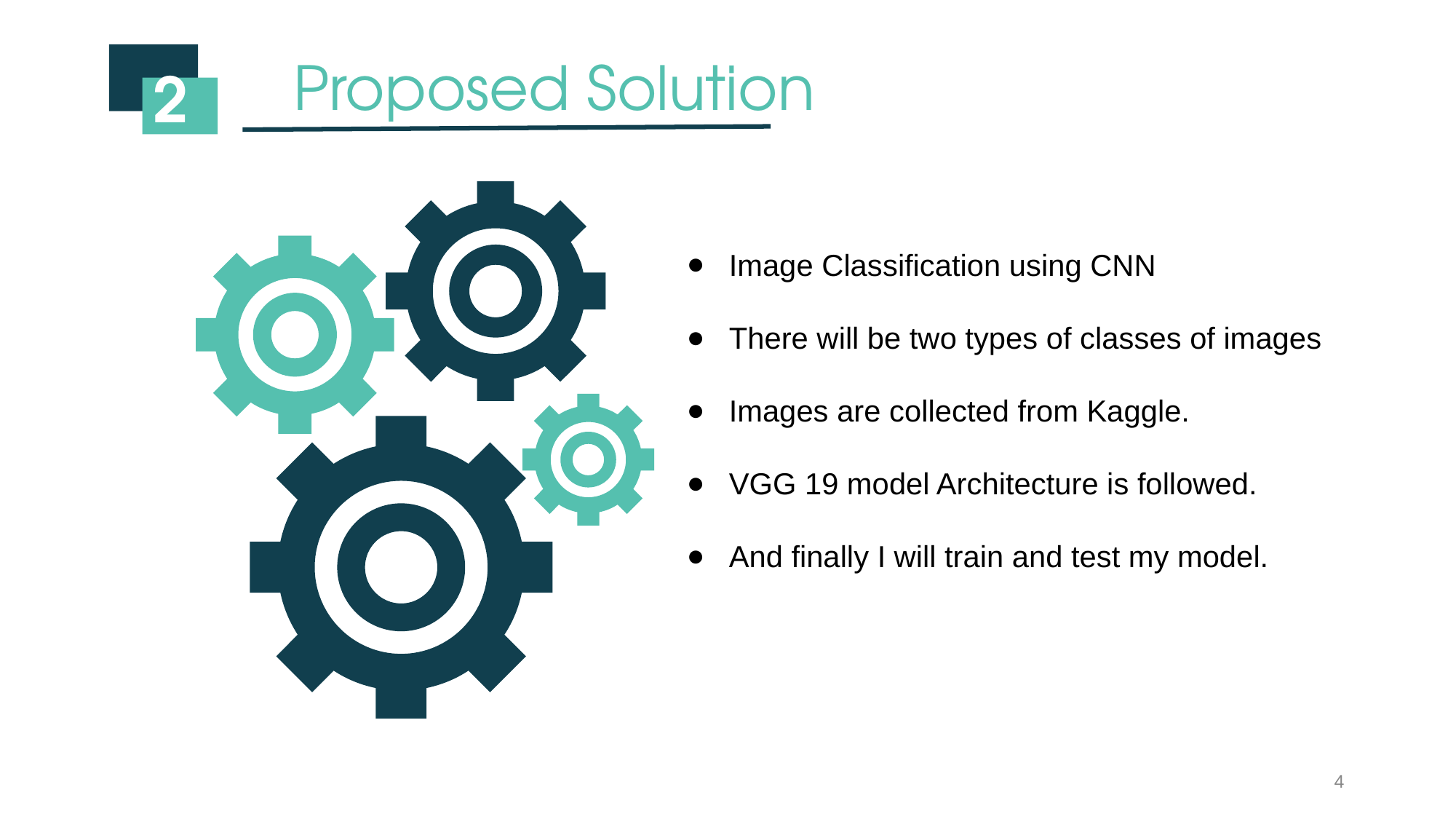

2
Proposed Solution

Image Classification using CNN

There will be two types of classes of images

Images are collected from Kaggle.

VGG 19 model Architecture is followed.

And finally I will train and test my model.

4